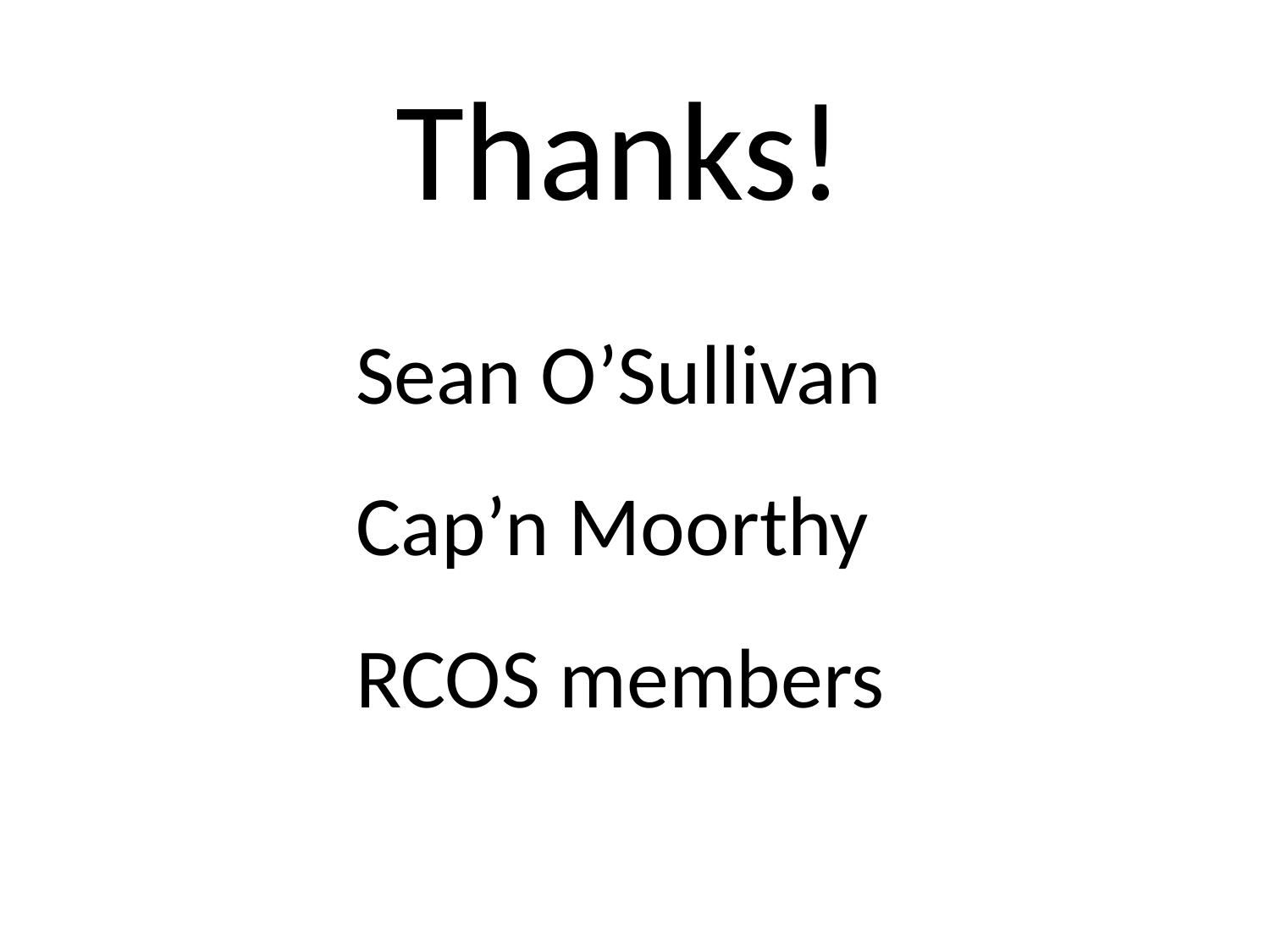

Thanks!
Sean O’Sullivan
Cap’n Moorthy
RCOS members